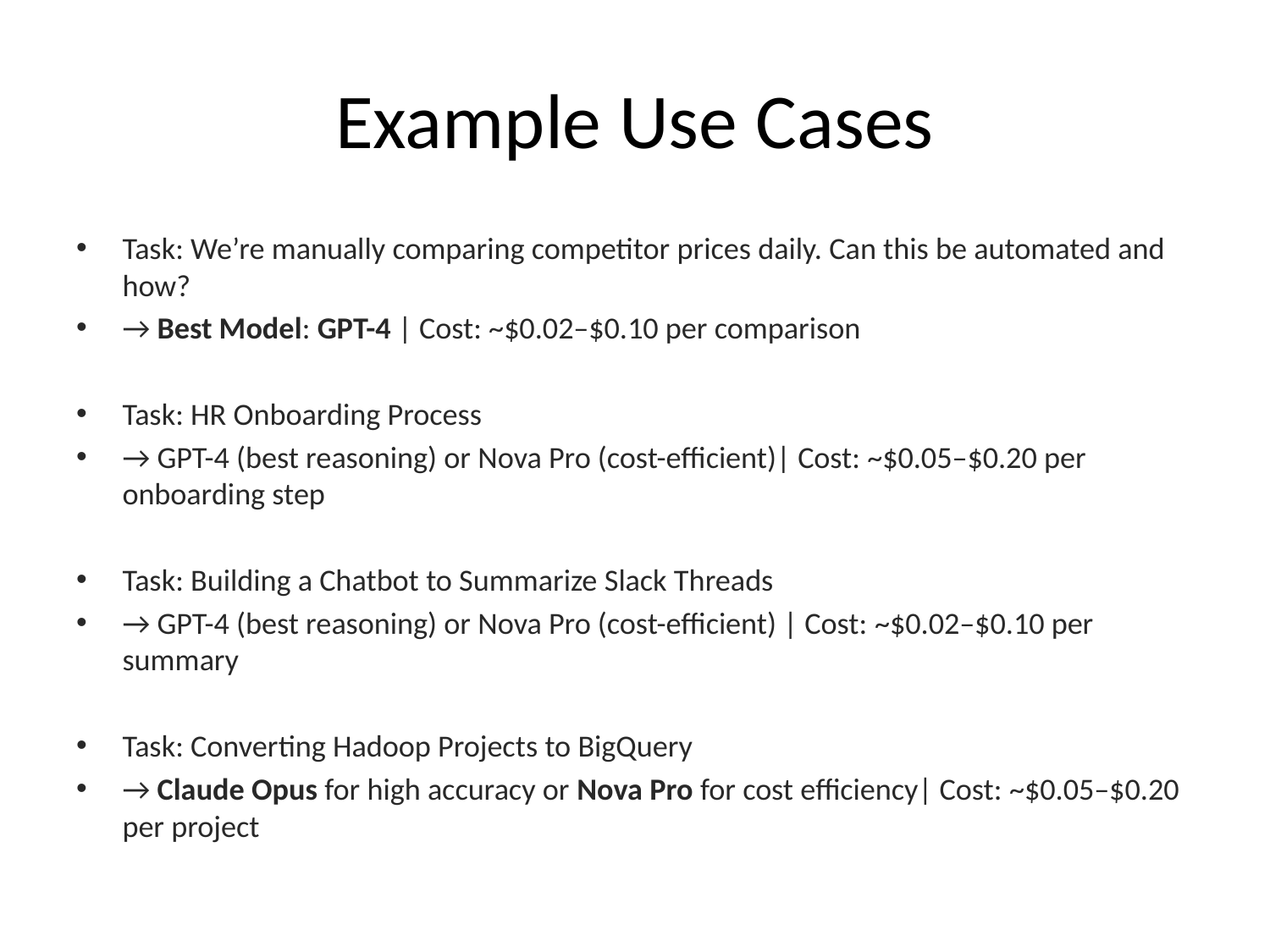

# Example Use Cases
Task: We’re manually comparing competitor prices daily. Can this be automated and how?
→ Best Model: GPT-4 | Cost: ~$0.02–$0.10 per comparison

Task: HR Onboarding Process
→ GPT-4 (best reasoning) or Nova Pro (cost-efficient)| Cost: ~$0.05–$0.20 per onboarding step

Task: Building a Chatbot to Summarize Slack Threads
→ GPT-4 (best reasoning) or Nova Pro (cost-efficient) | Cost: ~$0.02–$0.10 per summary

Task: Converting Hadoop Projects to BigQuery
→ Claude Opus for high accuracy or Nova Pro for cost efficiency| Cost: ~$0.05–$0.20 per project